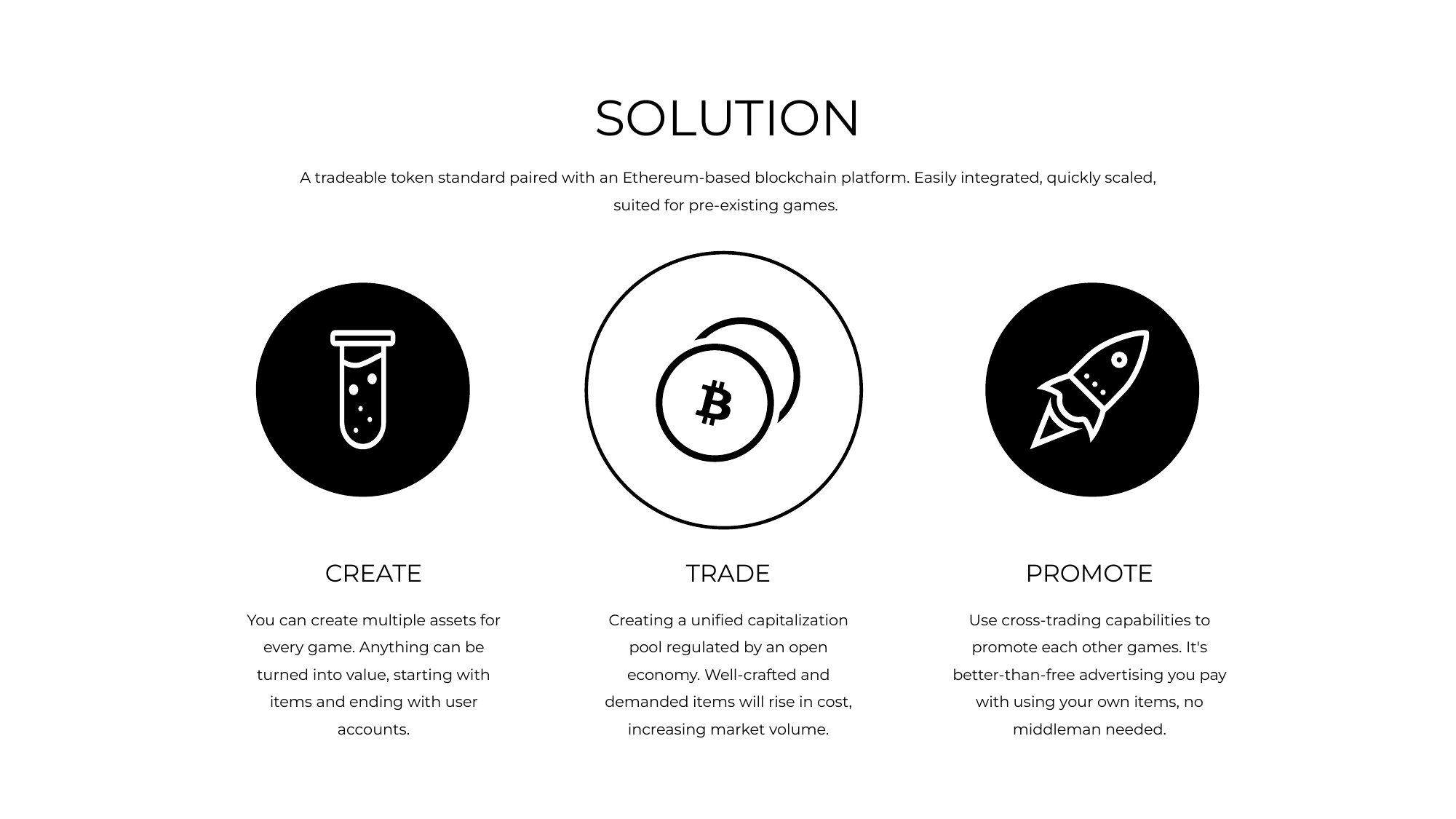

SOLUTION
A tradeable token standard paired with an Ethereum-based blockchain platform. Easily integrated, quickly scaled, suited for pre-existing games.

CREATE
TRADE
PROMOTE
You can create multiple assets for every game. Anything can be turned into value, starting with items and ending with user accounts.
Creating a unified capitalization pool regulated by an open economy. Well-crafted and demanded items will rise in cost, increasing market volume.
Use cross-trading capabilities to promote each other games. It's better-than-free advertising you pay with using your own items, no middleman needed.